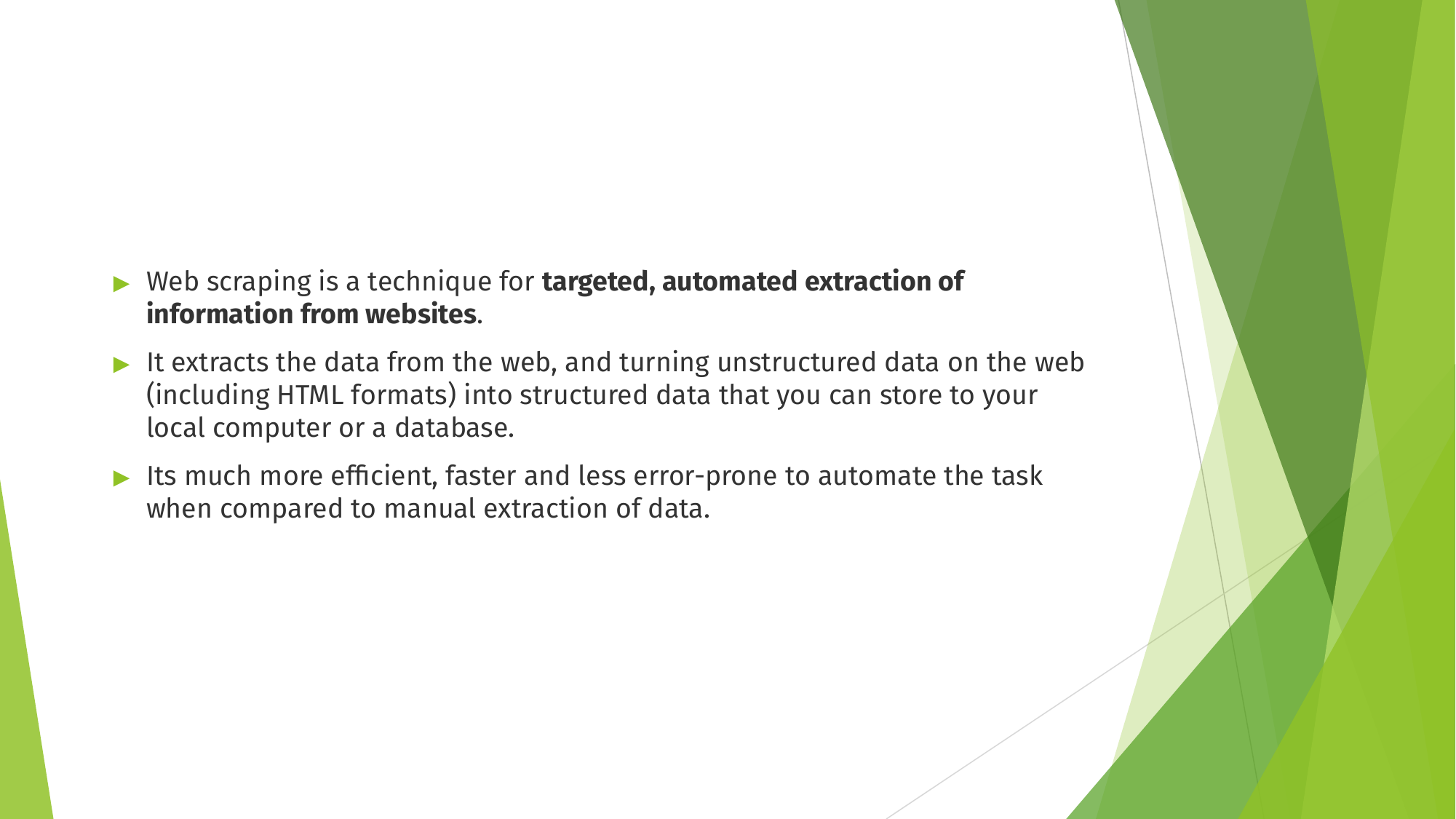

#
Web scraping is a technique for targeted, automated extraction of information from websites.
It extracts the data from the web, and turning unstructured data on the web (including HTML formats) into structured data that you can store to your local computer or a database.
Its much more efficient, faster and less error-prone to automate the task when compared to manual extraction of data.